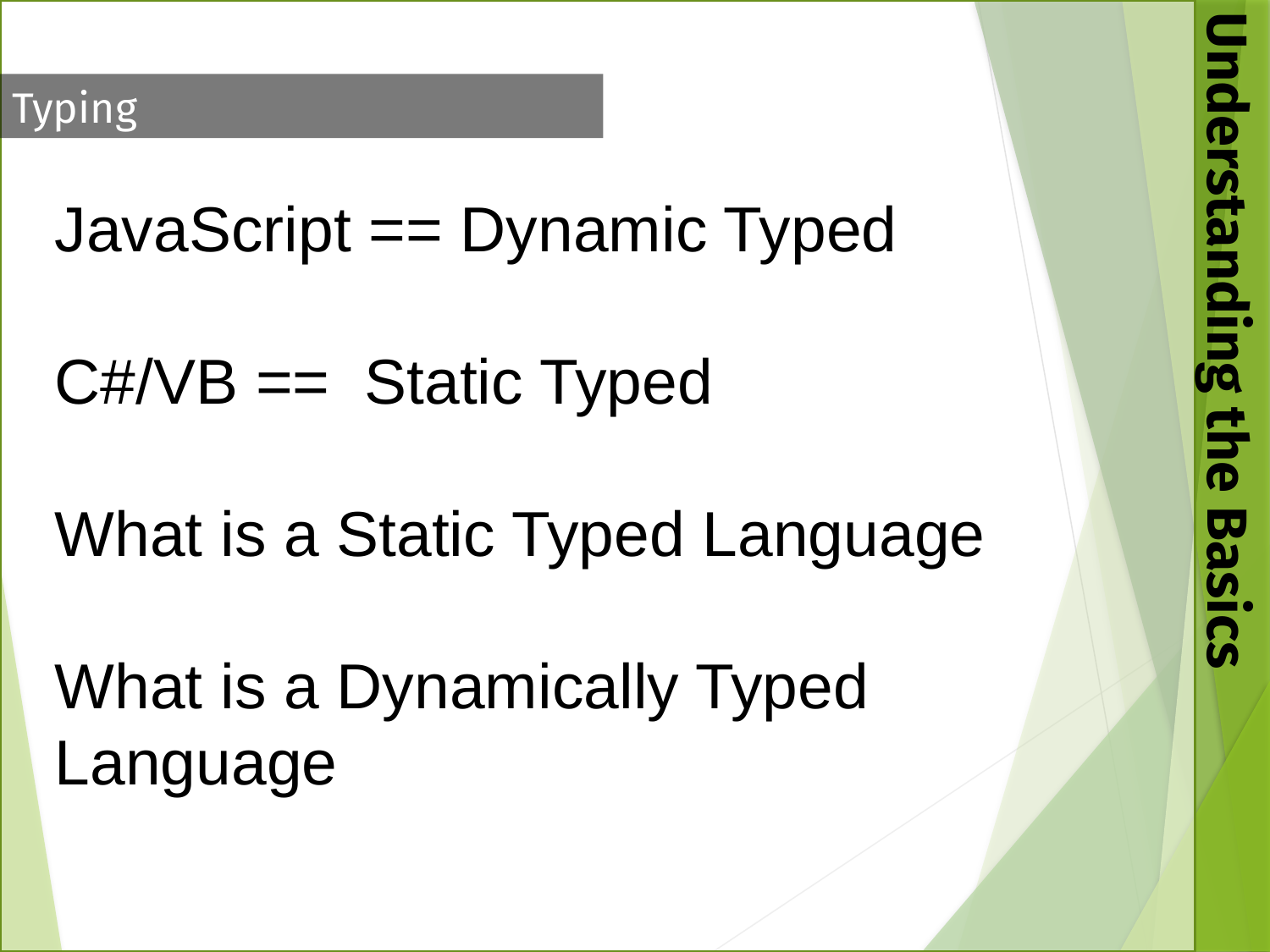

Typing

JavaScript == Dynamic Typed

C#/VB ==  Static Typed

What is a Static Typed Language

What is a Dynamically Typed Language
Understanding the Basics